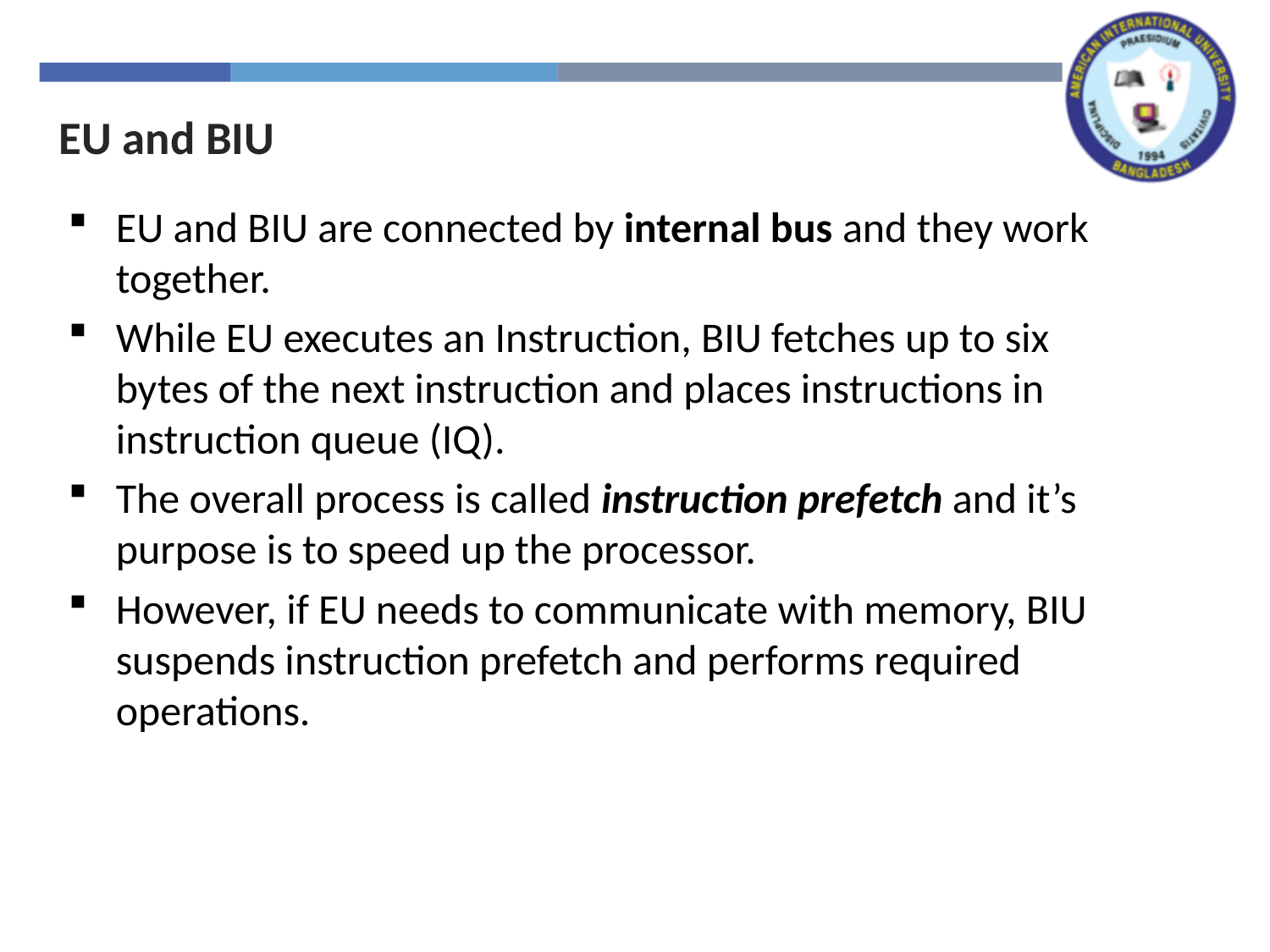

EU and BIU
EU and BIU are connected by internal bus and they work together.
While EU executes an Instruction, BIU fetches up to six bytes of the next instruction and places instructions in instruction queue (IQ).
The overall process is called instruction prefetch and it’s purpose is to speed up the processor.
However, if EU needs to communicate with memory, BIU suspends instruction prefetch and performs required operations.